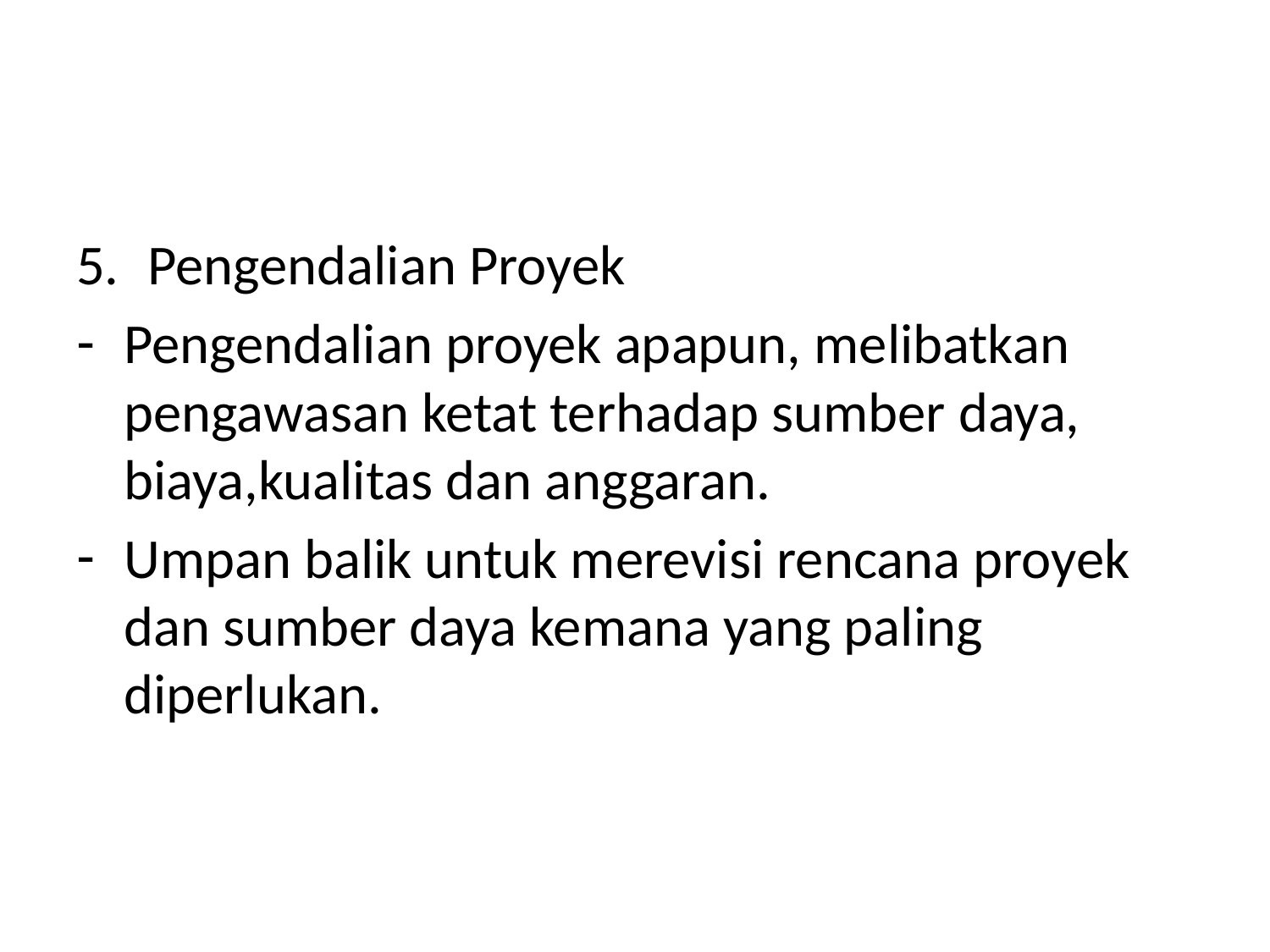

#
Pengendalian Proyek
Pengendalian proyek apapun, melibatkan   pengawasan ketat terhadap sumber daya, biaya,kualitas dan anggaran.
Umpan balik untuk merevisi rencana proyek dan sumber daya kemana yang paling diperlukan.